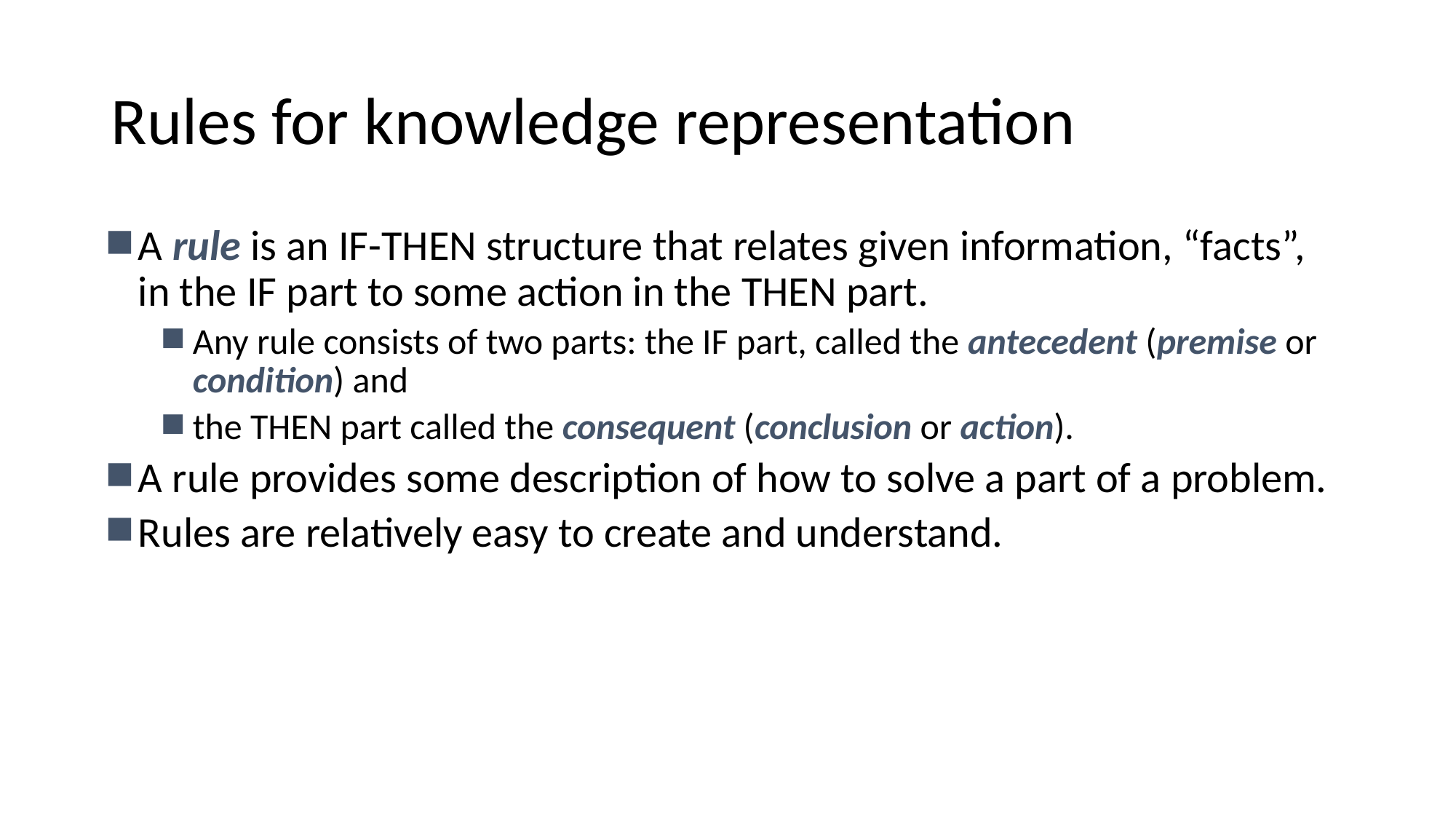

# Rules for knowledge representation
A rule is an IF-THEN structure that relates given information, “facts”, in the IF part to some action in the THEN part.
Any rule consists of two parts: the IF part, called the antecedent (premise or condition) and
the THEN part called the consequent (conclusion or action).
A rule provides some description of how to solve a part of a problem.
Rules are relatively easy to create and understand.